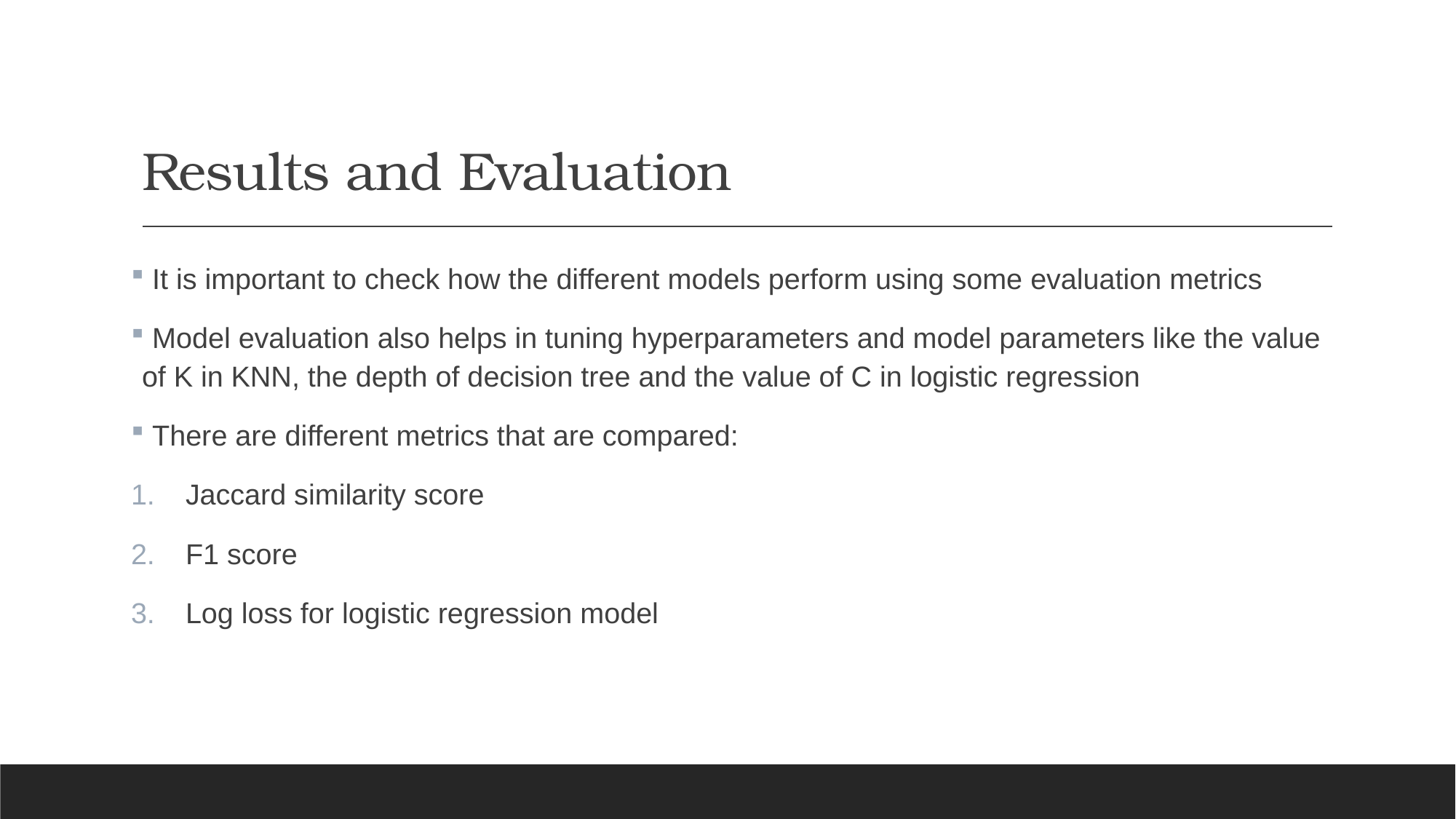

# Results and Evaluation
 It is important to check how the different models perform using some evaluation metrics
 Model evaluation also helps in tuning hyperparameters and model parameters like the value of K in KNN, the depth of decision tree and the value of C in logistic regression
 There are different metrics that are compared:
Jaccard similarity score
F1 score
Log loss for logistic regression model